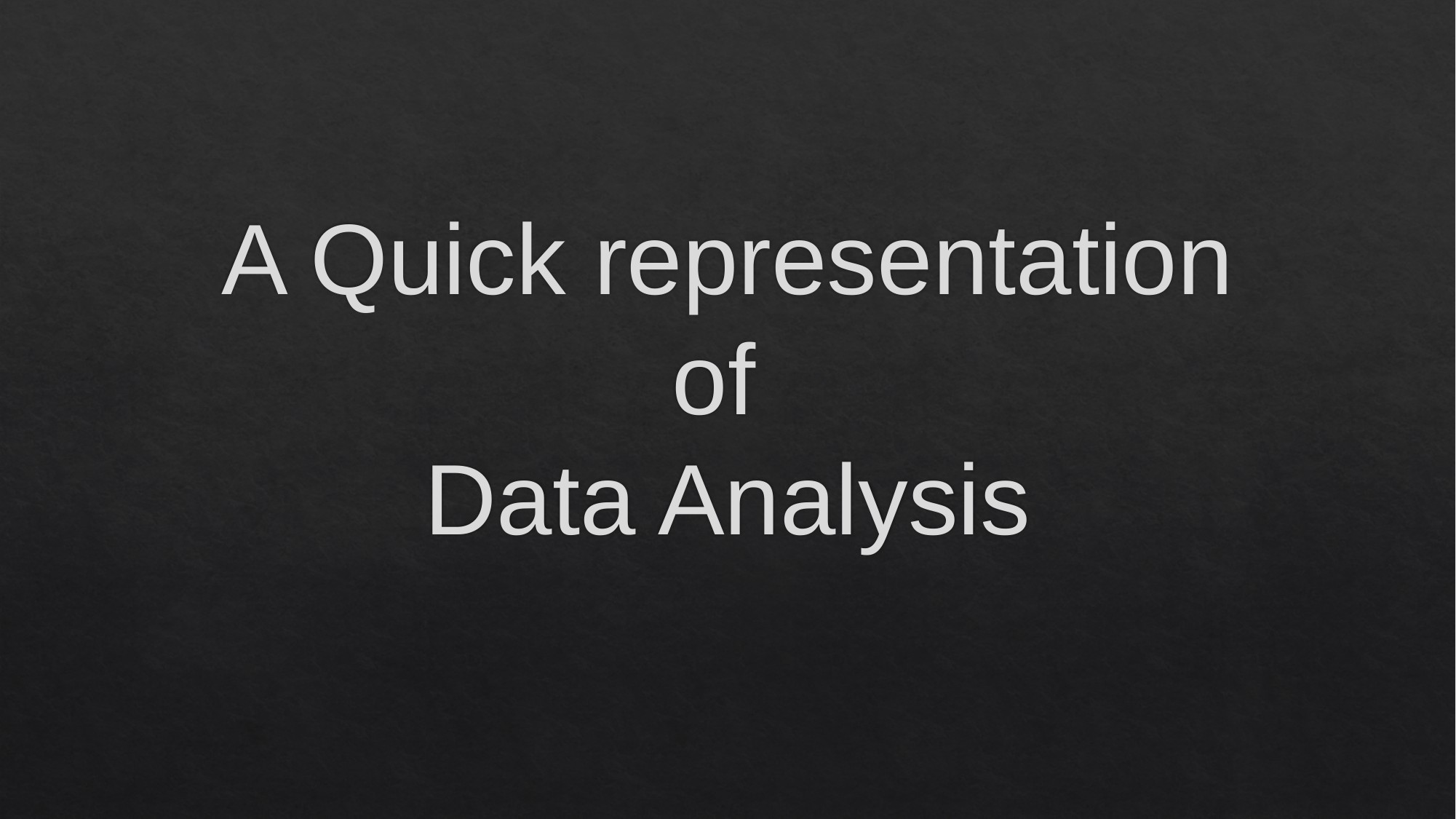

# A Quick representation of Data Analysis